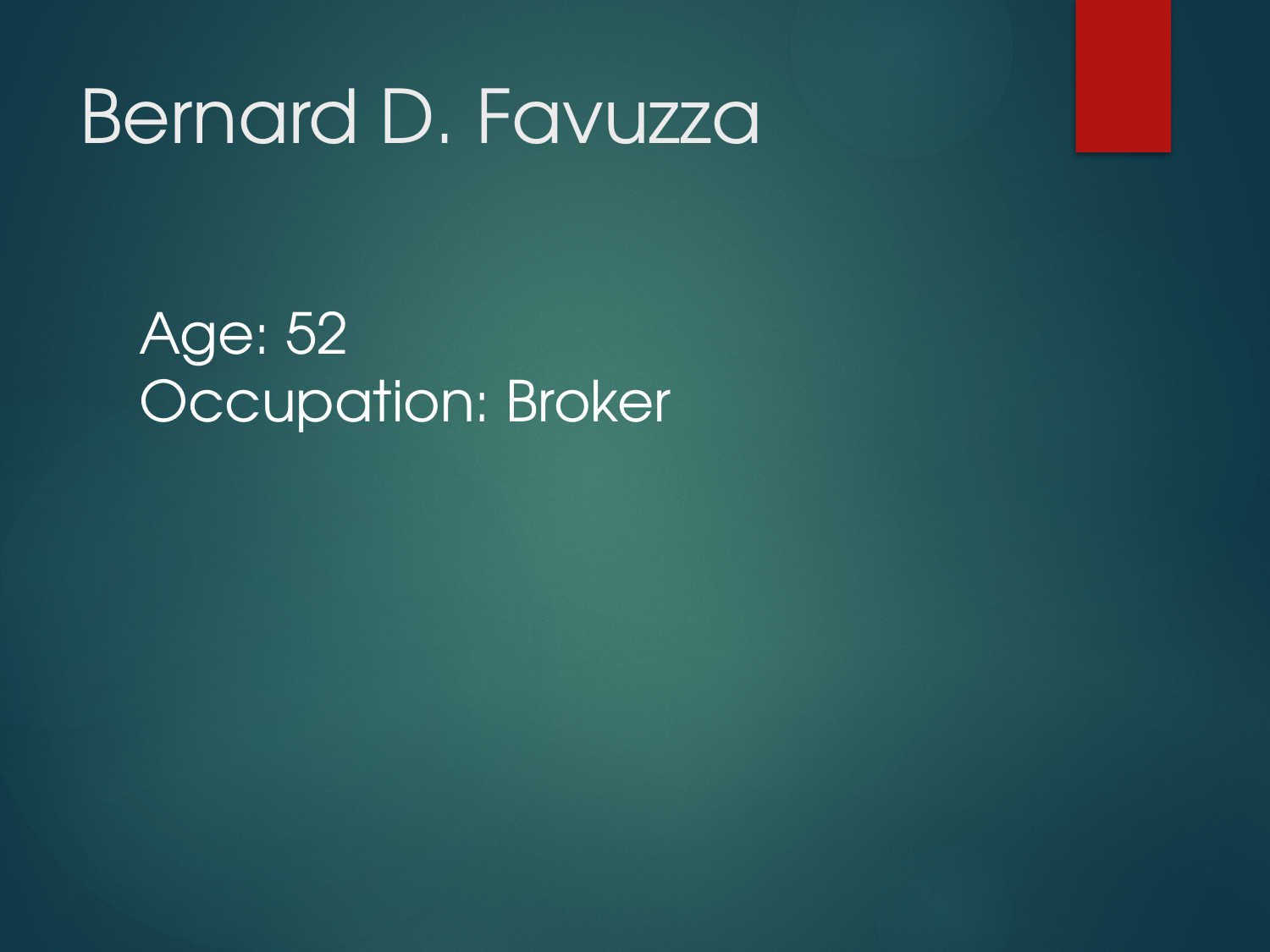

# Bernard D. Favuzza

Age: 52
Occupation: Broker